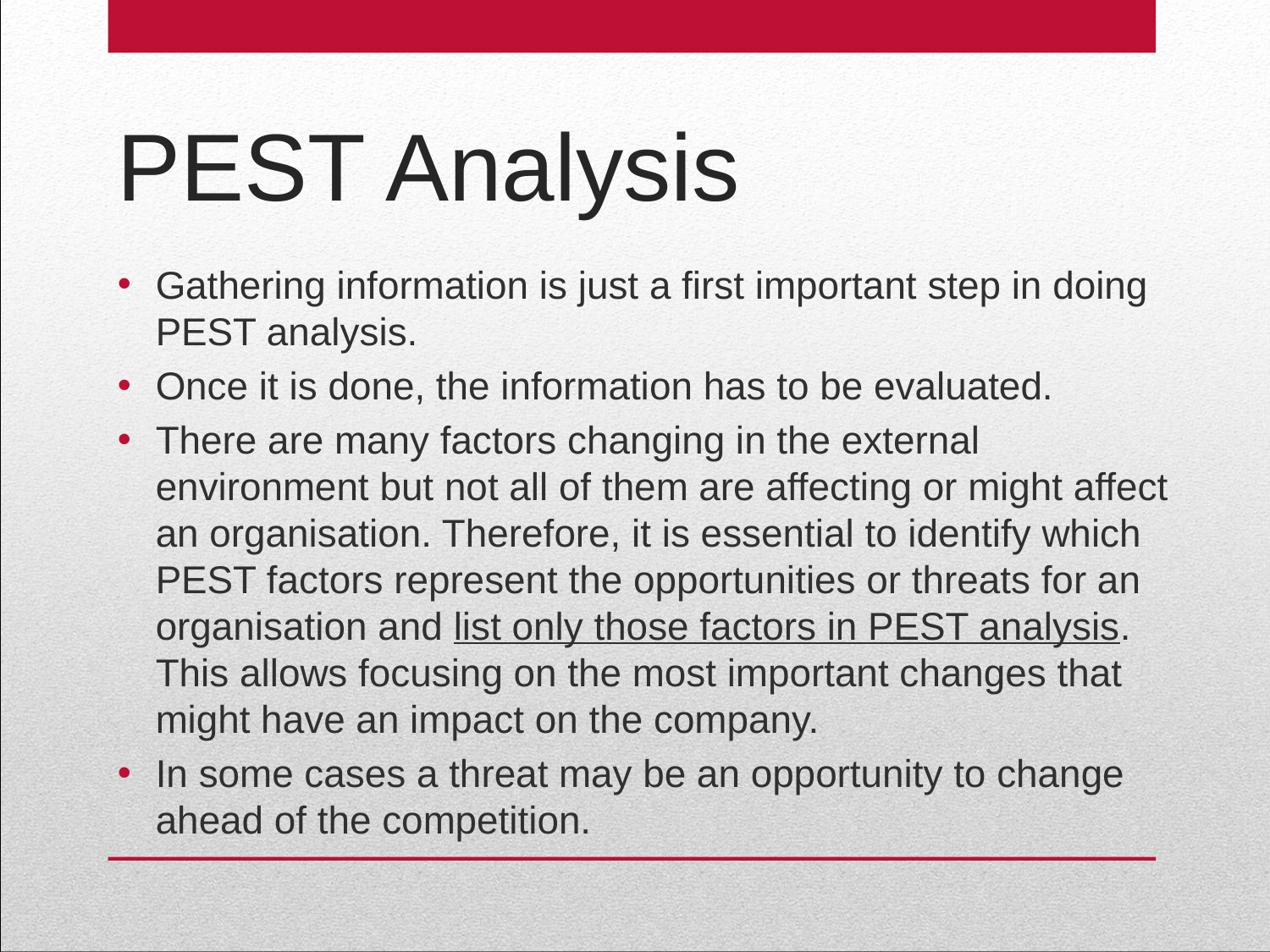

# PEST Analysis
Gathering information is just a first important step in doing PEST analysis.
Once it is done, the information has to be evaluated.
There are many factors changing in the external environment but not all of them are affecting or might affect an organisation. Therefore, it is essential to identify which PEST factors represent the opportunities or threats for an organisation and list only those factors in PEST analysis. This allows focusing on the most important changes that might have an impact on the company.
In some cases a threat may be an opportunity to change ahead of the competition.